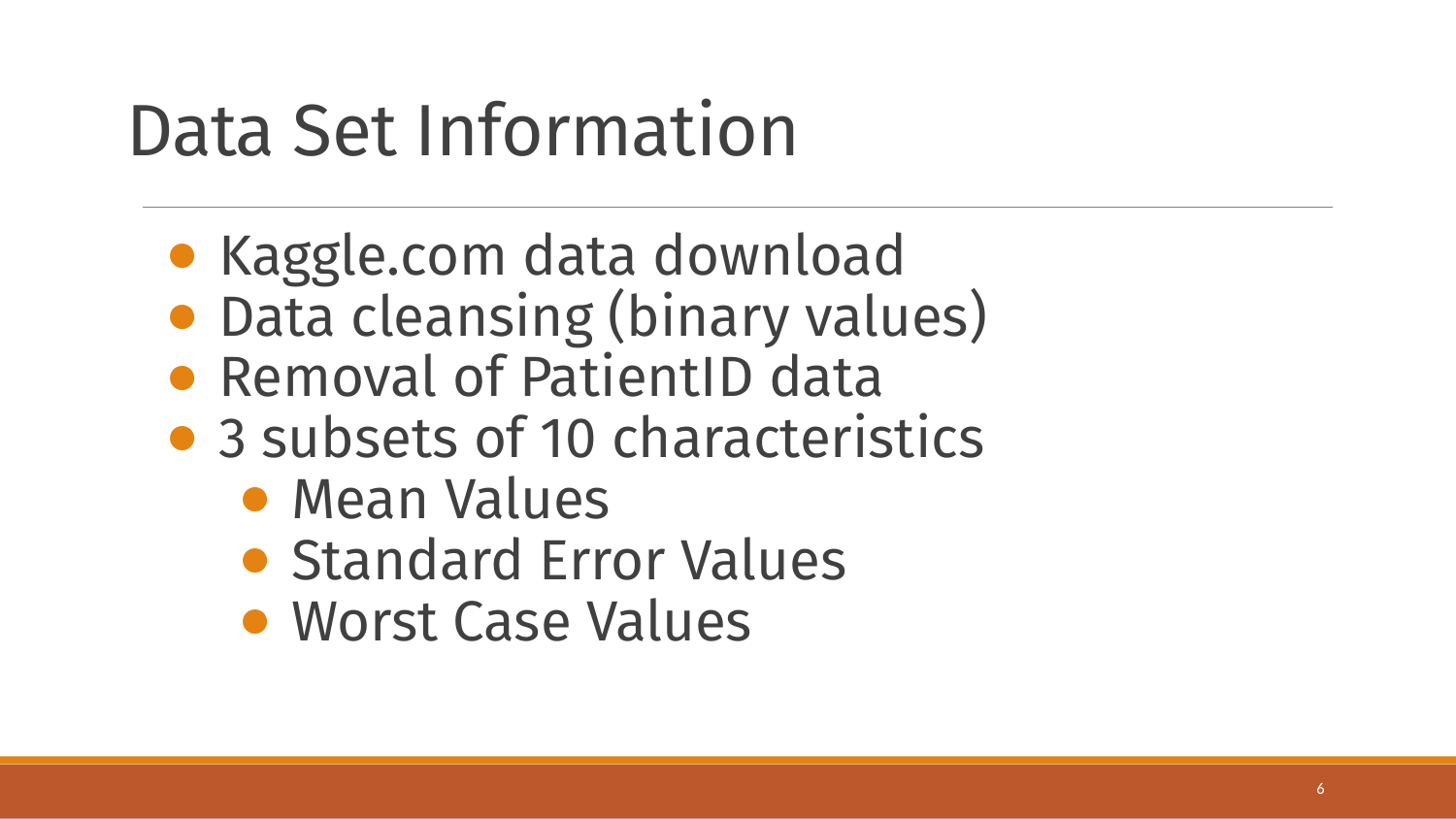

# Data Set Information
Kaggle.com data download
Data cleansing (binary values)
Removal of PatientID data
3 subsets of 10 characteristics
Mean Values
Standard Error Values
Worst Case Values
6